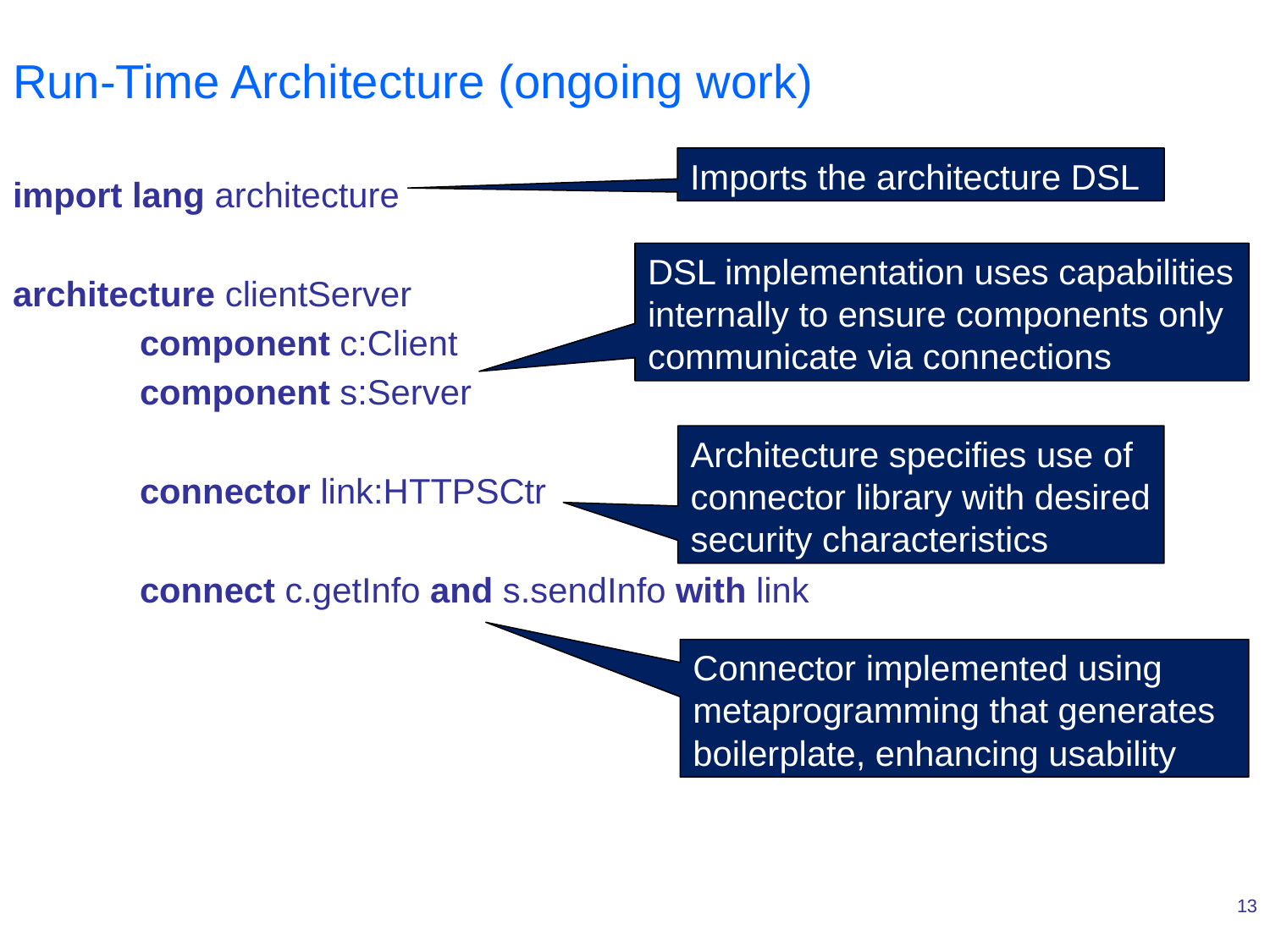

# Run-Time Architecture (ongoing work)
Imports the architecture DSL
import lang architecture

architecture clientServer
	component c:Client
	component s:Server

	connector link:HTTPSCtr

	connect c.getInfo and s.sendInfo with link
DSL implementation uses capabilities internally to ensure components only communicate via connections
Architecture specifies use of connector library with desired security characteristics
Connector implemented using metaprogramming that generates boilerplate, enhancing usability
13